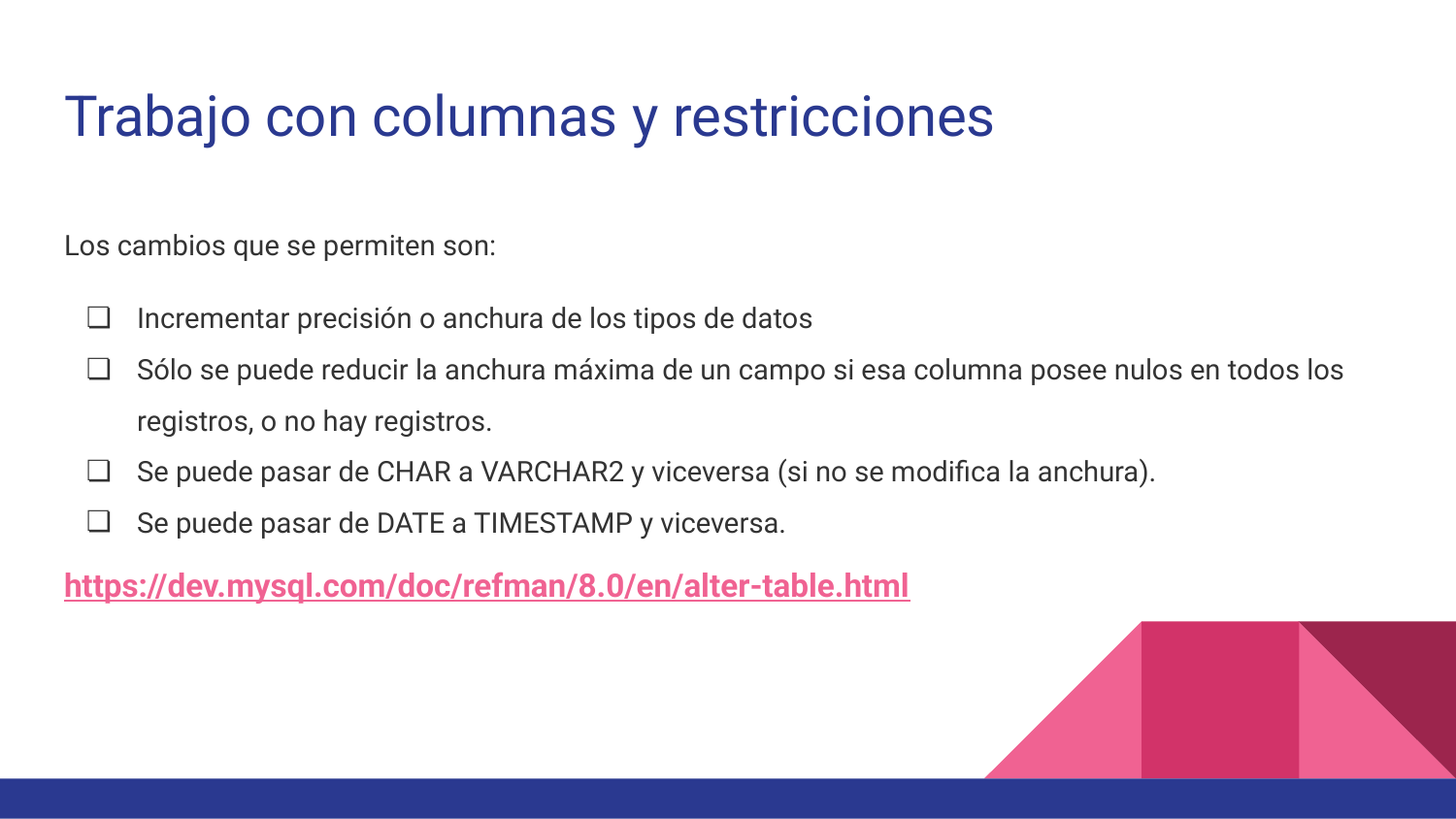

# Trabajo con columnas y restricciones

Los cambios que se permiten son:
Incrementar precisión o anchura de los tipos de datos
Sólo se puede reducir la anchura máxima de un campo si esa columna posee nulos en todos los registros, o no hay registros.
Se puede pasar de CHAR a VARCHAR2 y viceversa (si no se modifica la anchura).
Se puede pasar de DATE a TIMESTAMP y viceversa.
https://dev.mysql.com/doc/refman/8.0/en/alter-table.html